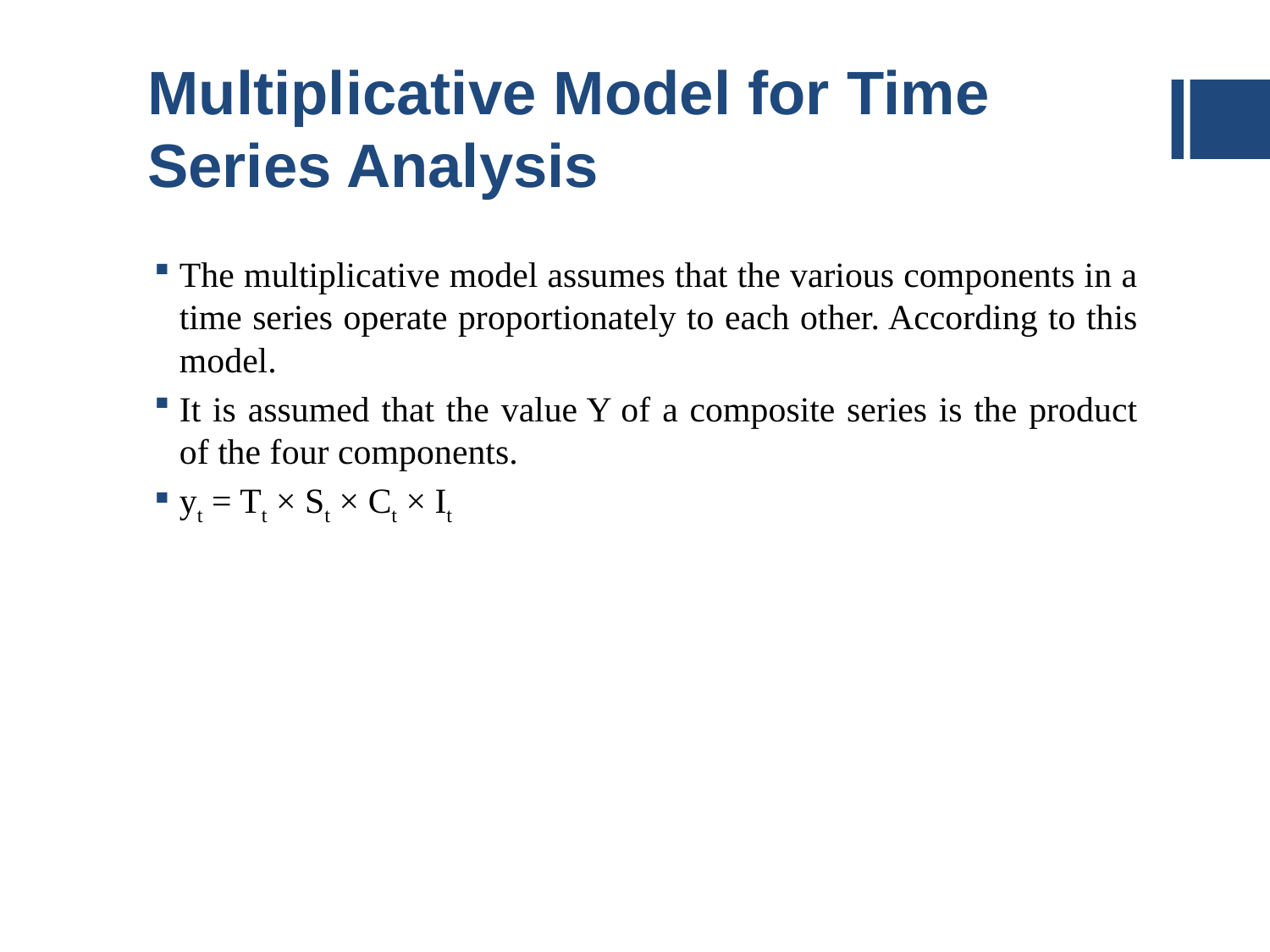

# Multiplicative Model for Time Series Analysis
The multiplicative model assumes that the various components in a time series operate proportionately to each other. According to this model.
It is assumed that the value Y of a composite series is the product of the four components.
yt = Tt × St × Ct × It